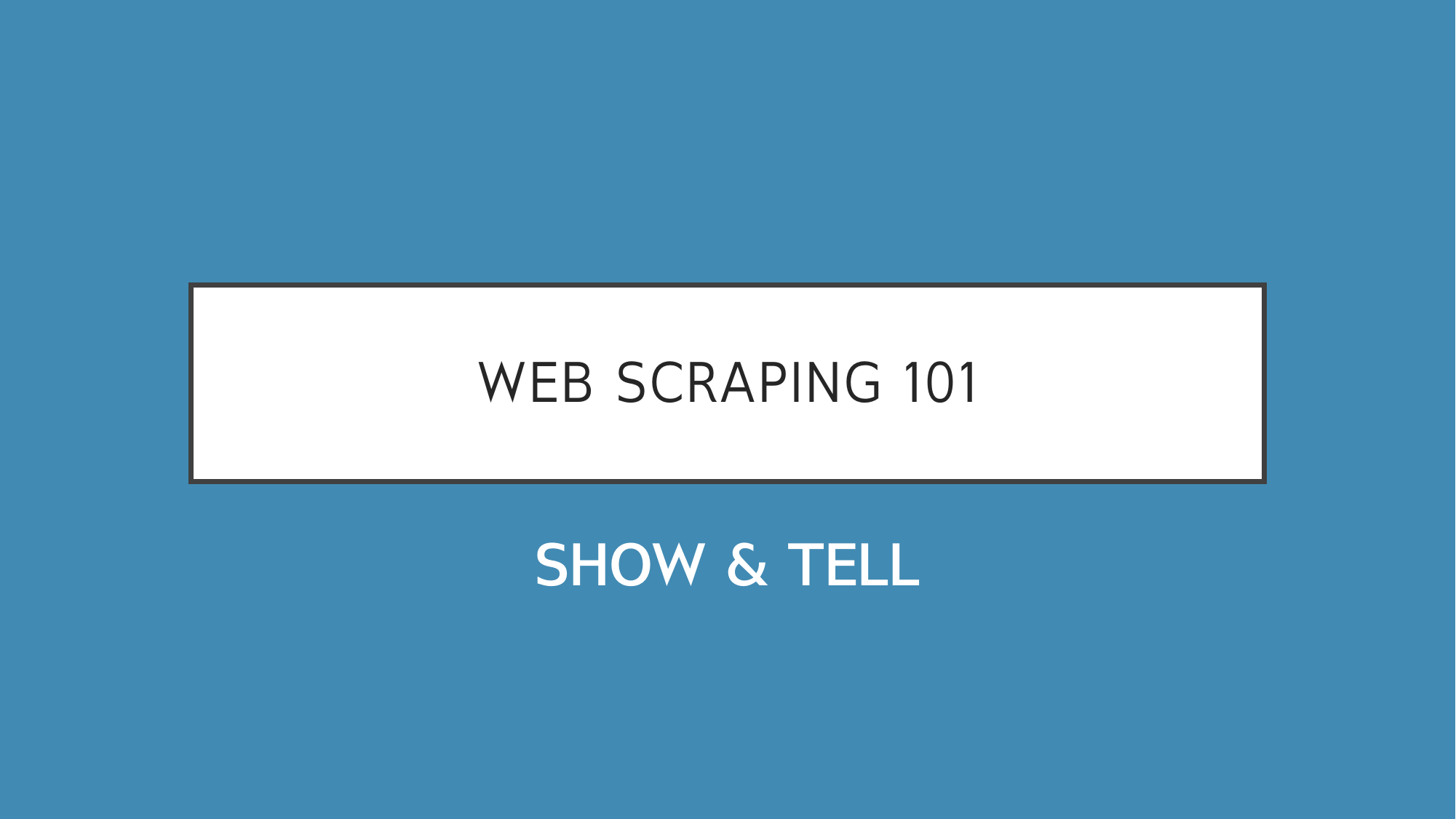

# Web Scraping 101
SHOW & TELL